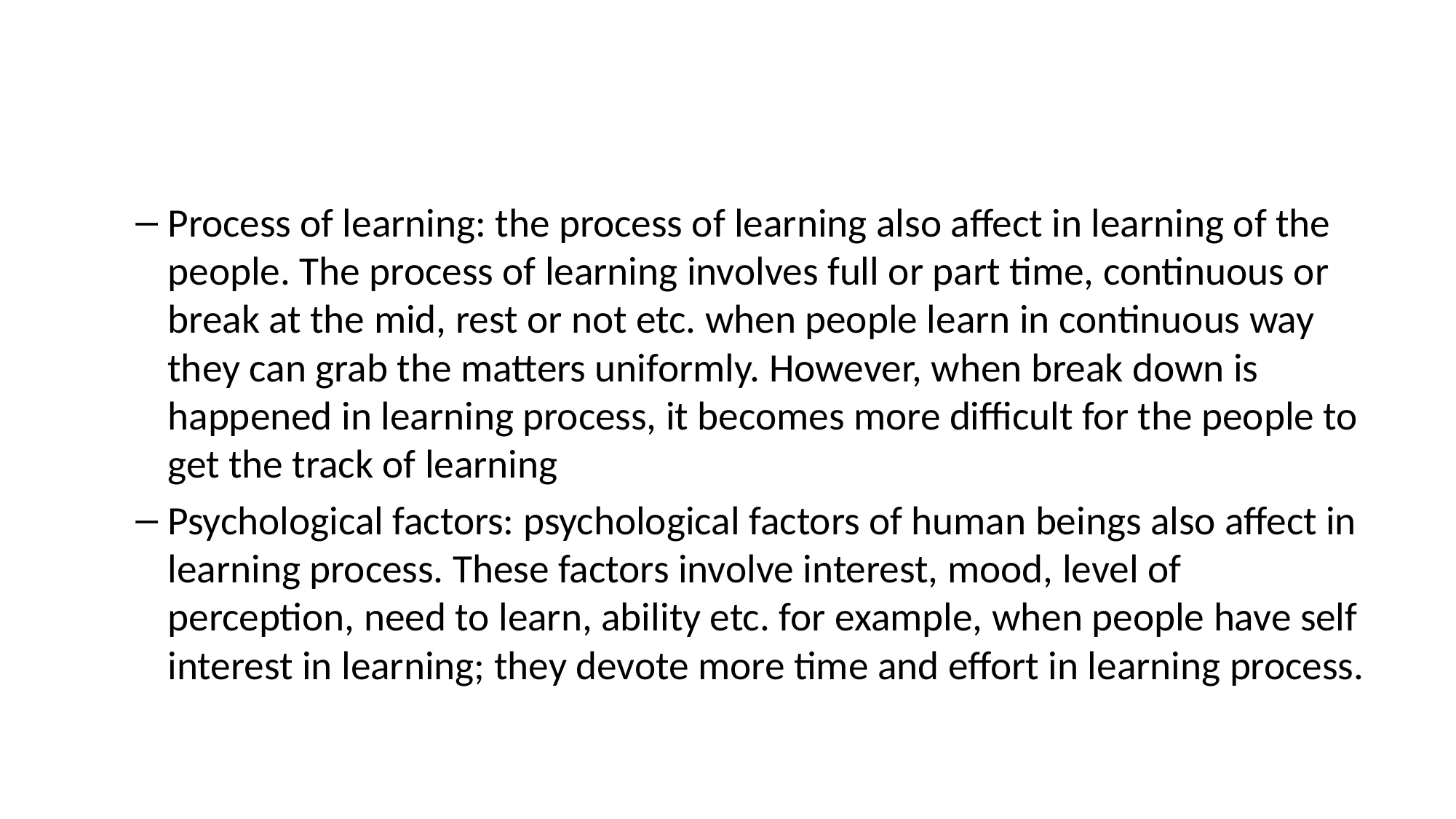

#
Process of learning: the process of learning also affect in learning of the people. The process of learning involves full or part time, continuous or break at the mid, rest or not etc. when people learn in continuous way they can grab the matters uniformly. However, when break down is happened in learning process, it becomes more difficult for the people to get the track of learning
Psychological factors: psychological factors of human beings also affect in learning process. These factors involve interest, mood, level of perception, need to learn, ability etc. for example, when people have self interest in learning; they devote more time and effort in learning process.